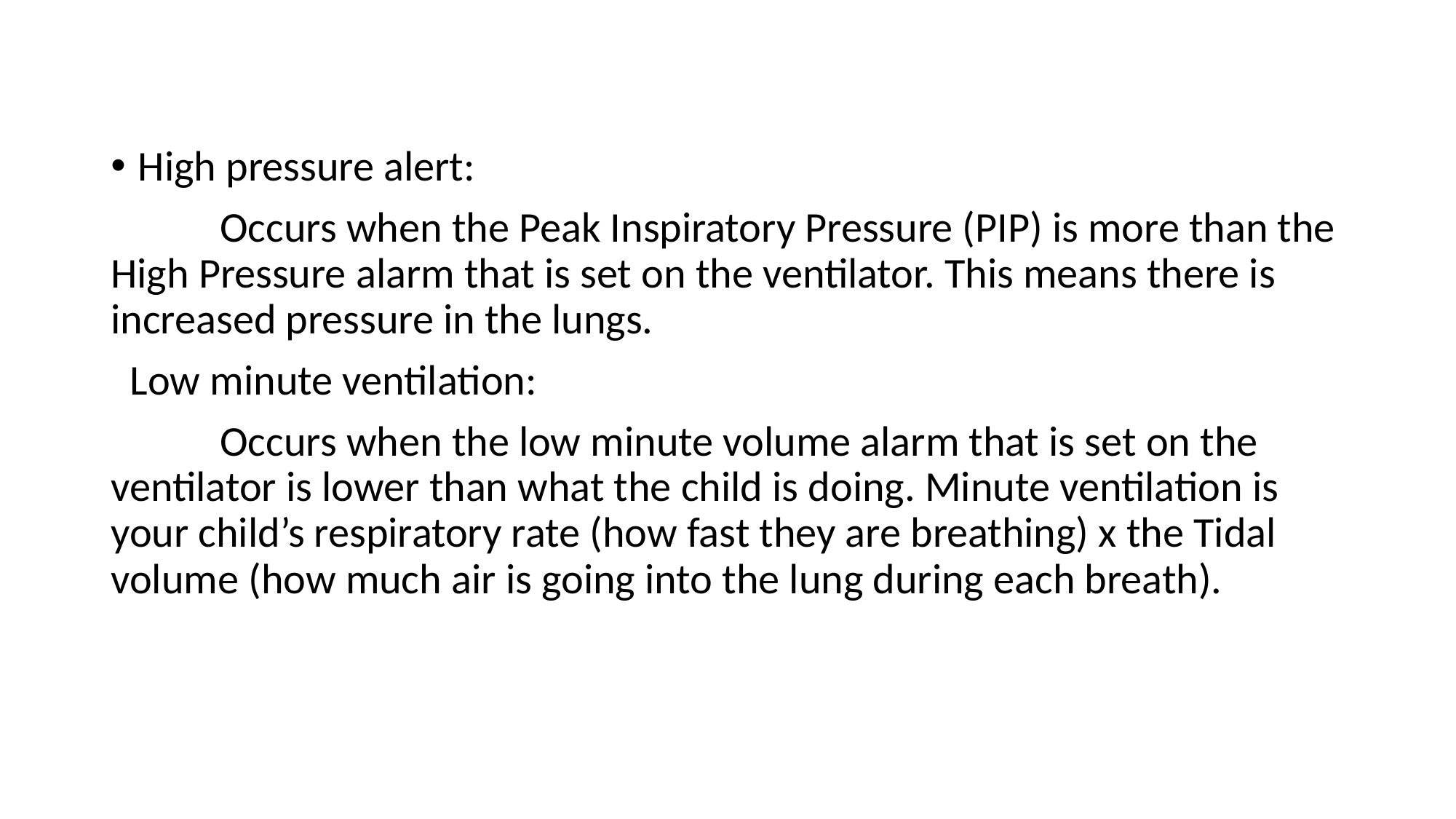

#
High pressure alert:
	Occurs when the Peak Inspiratory Pressure (PIP) is more than the High Pressure alarm that is set on the ventilator. This means there is increased pressure in the lungs.
  Low minute ventilation:
	Occurs when the low minute volume alarm that is set on the ventilator is lower than what the child is doing. Minute ventilation is your child’s respiratory rate (how fast they are breathing) x the Tidal volume (how much air is going into the lung during each breath).